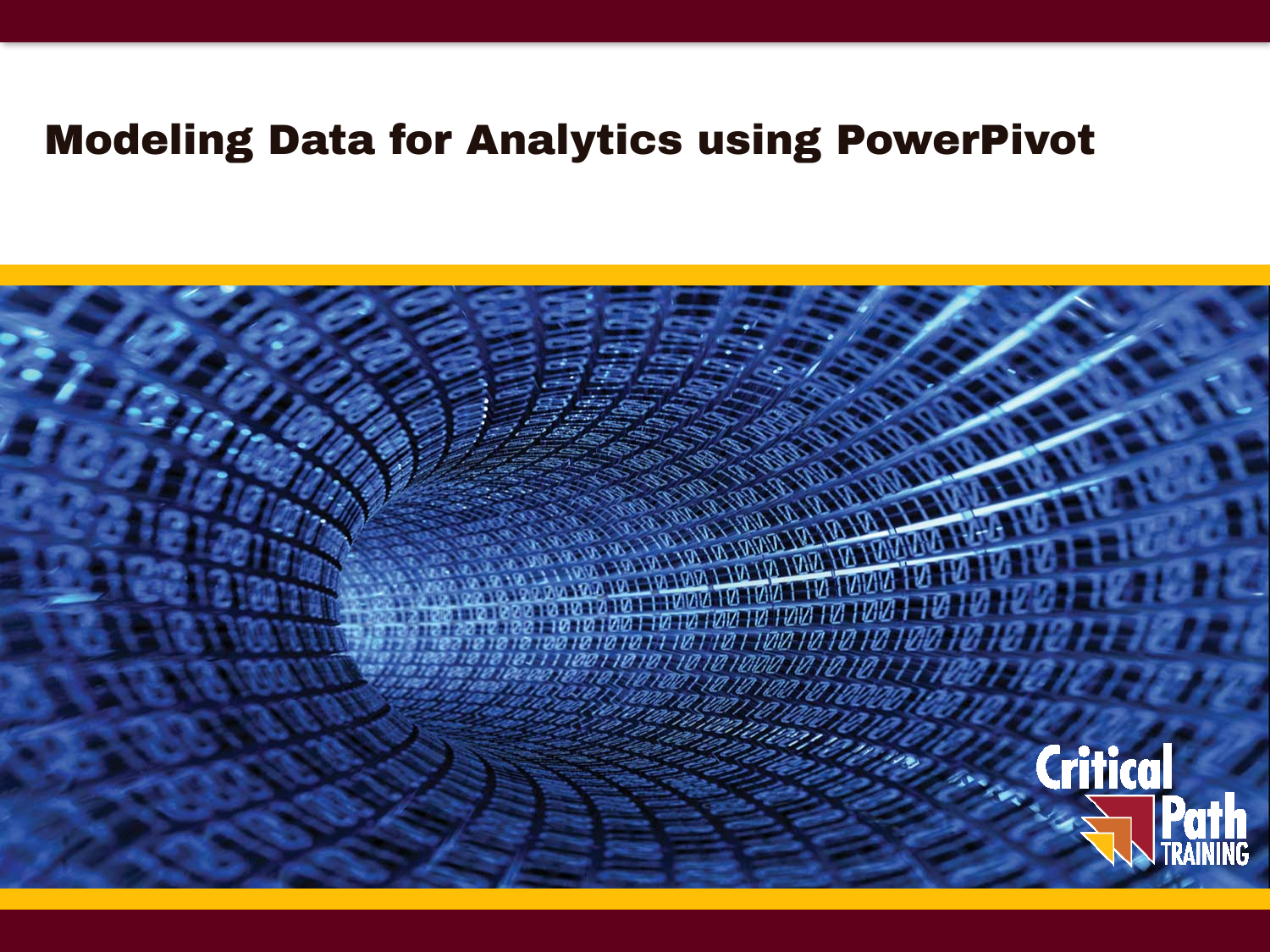

# Modeling Data for Analytics using PowerPivot